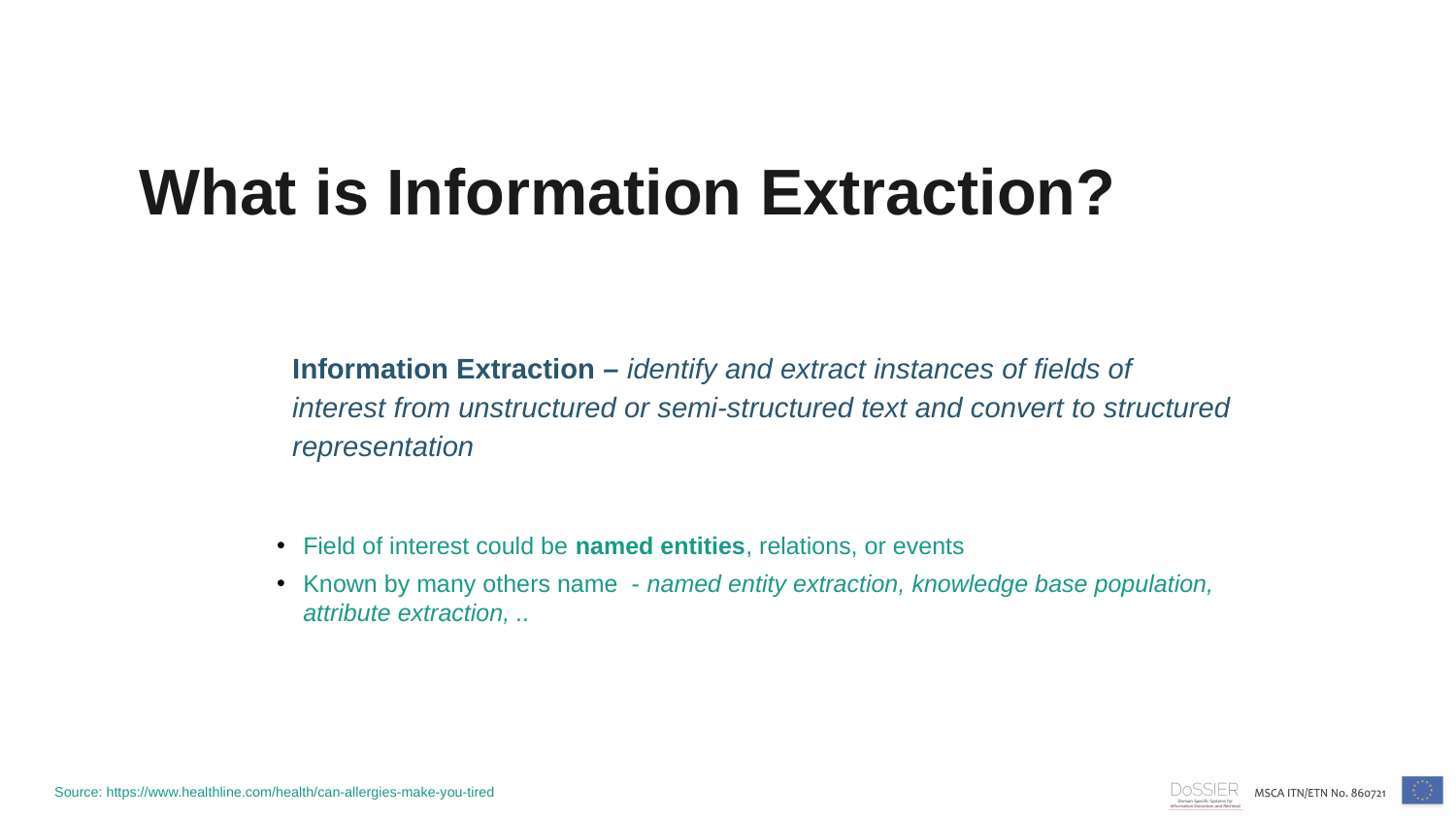

# What is Information Extraction?
Information Extraction – identify and extract instances of fields of interest from unstructured or semi-structured text and convert to structured representation
Field of interest could be named entities, relations, or events
Known by many others name  - named entity extraction, knowledge base population, attribute extraction, ..
Source: https://www.healthline.com/health/can-allergies-make-you-tired